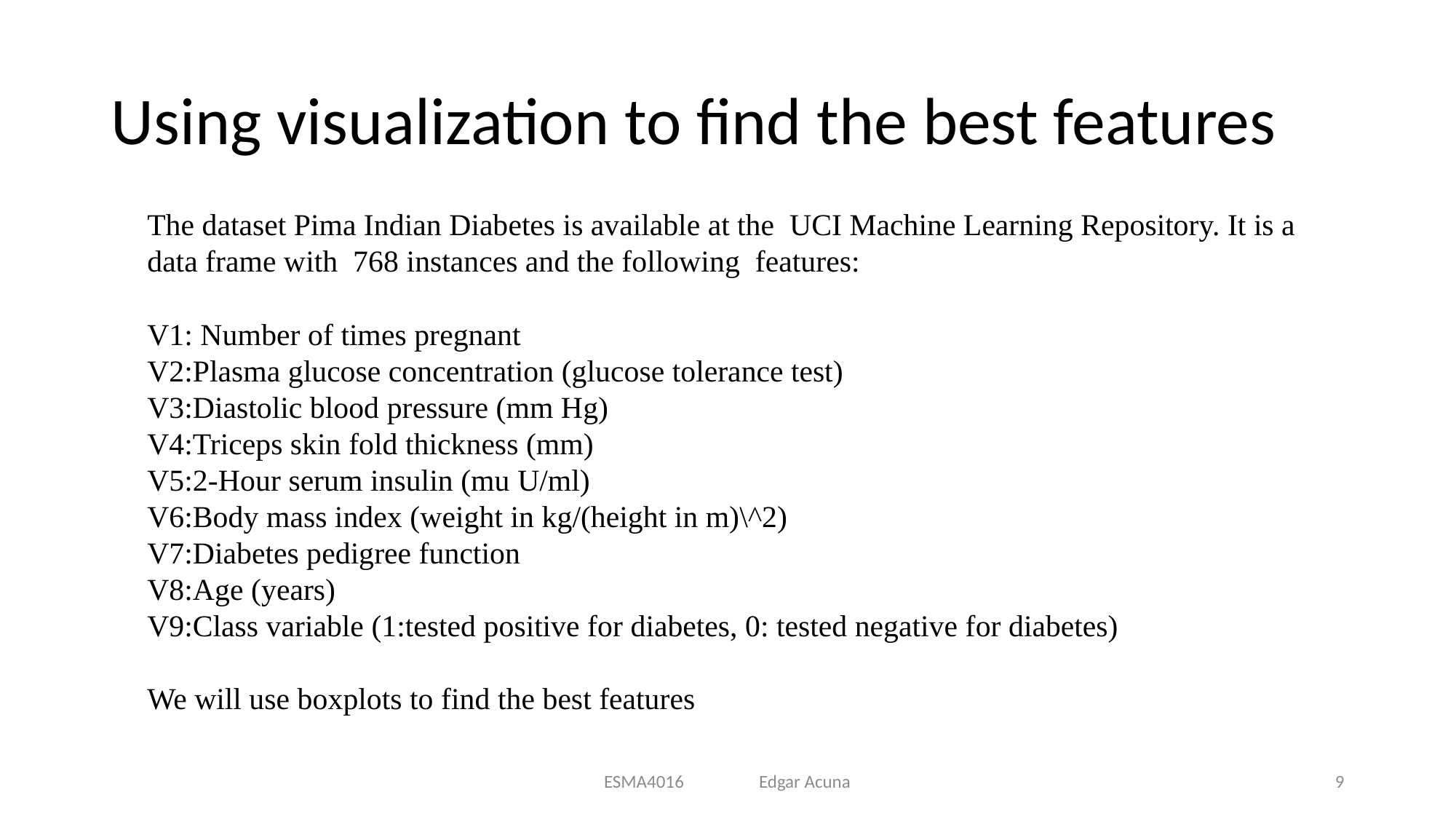

# Using visualization to find the best features
The dataset Pima Indian Diabetes is available at the  UCI Machine Learning Repository. It is a data frame with  768 instances and the following  features:

V1: Number of times pregnant
V2:Plasma glucose concentration (glucose tolerance test)
V3:Diastolic blood pressure (mm Hg)
V4:Triceps skin fold thickness (mm)
V5:2-Hour serum insulin (mu U/ml)
V6:Body mass index (weight in kg/(height in m)\^2)
V7:Diabetes pedigree function
V8:Age (years)
V9:Class variable (1:tested positive for diabetes, 0: tested negative for diabetes)

We will use boxplots to find the best features
ESMA4016                  Edgar Acuna
9